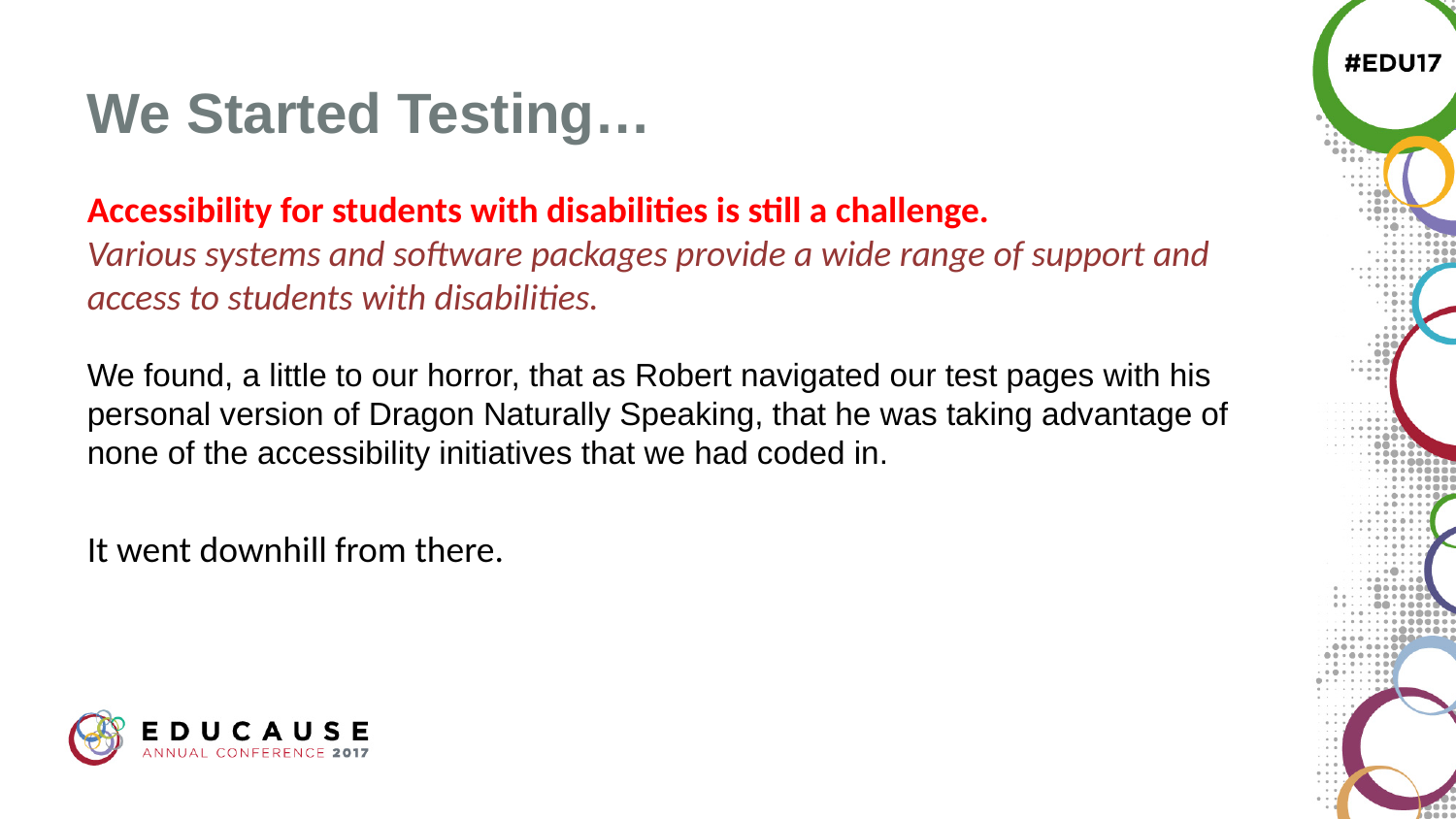

# We Started Testing…
Accessibility for students with disabilities is still a challenge.
Various systems and software packages provide a wide range of support and access to students with disabilities.
We found, a little to our horror, that as Robert navigated our test pages with his personal version of Dragon Naturally Speaking, that he was taking advantage of none of the accessibility initiatives that we had coded in.

It went downhill from there.